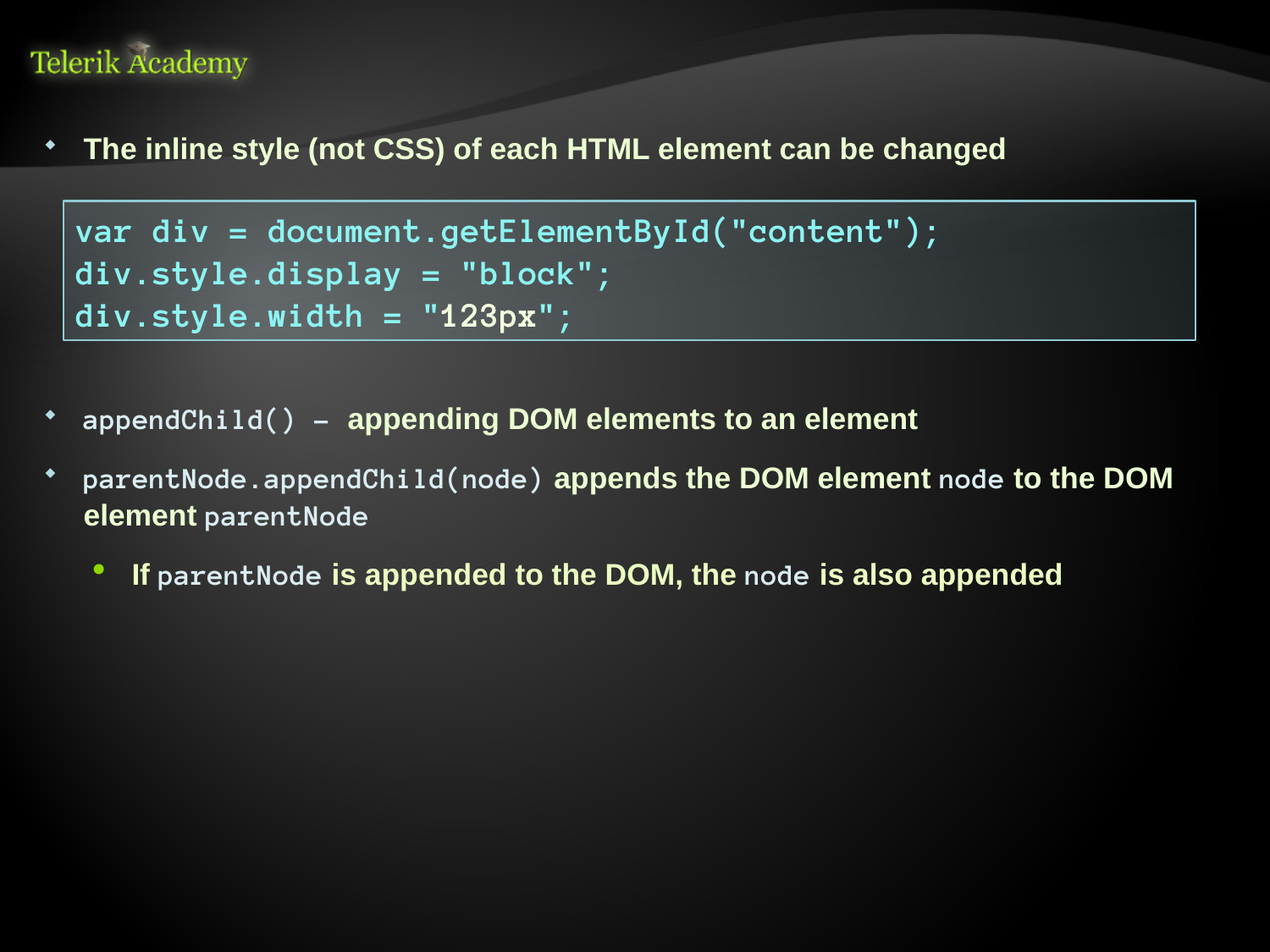

The inline style (not CSS) of each HTML element can be changed
var div = document.getElementById("content");
div.style.display = "block";
div.style.width = "123px";
appendChild() - appending DOM elements to an element
parentNode.appendChild(node) appends the DOM element node to the DOM element parentNode
If parentNode is appended to the DOM, the node is also appended